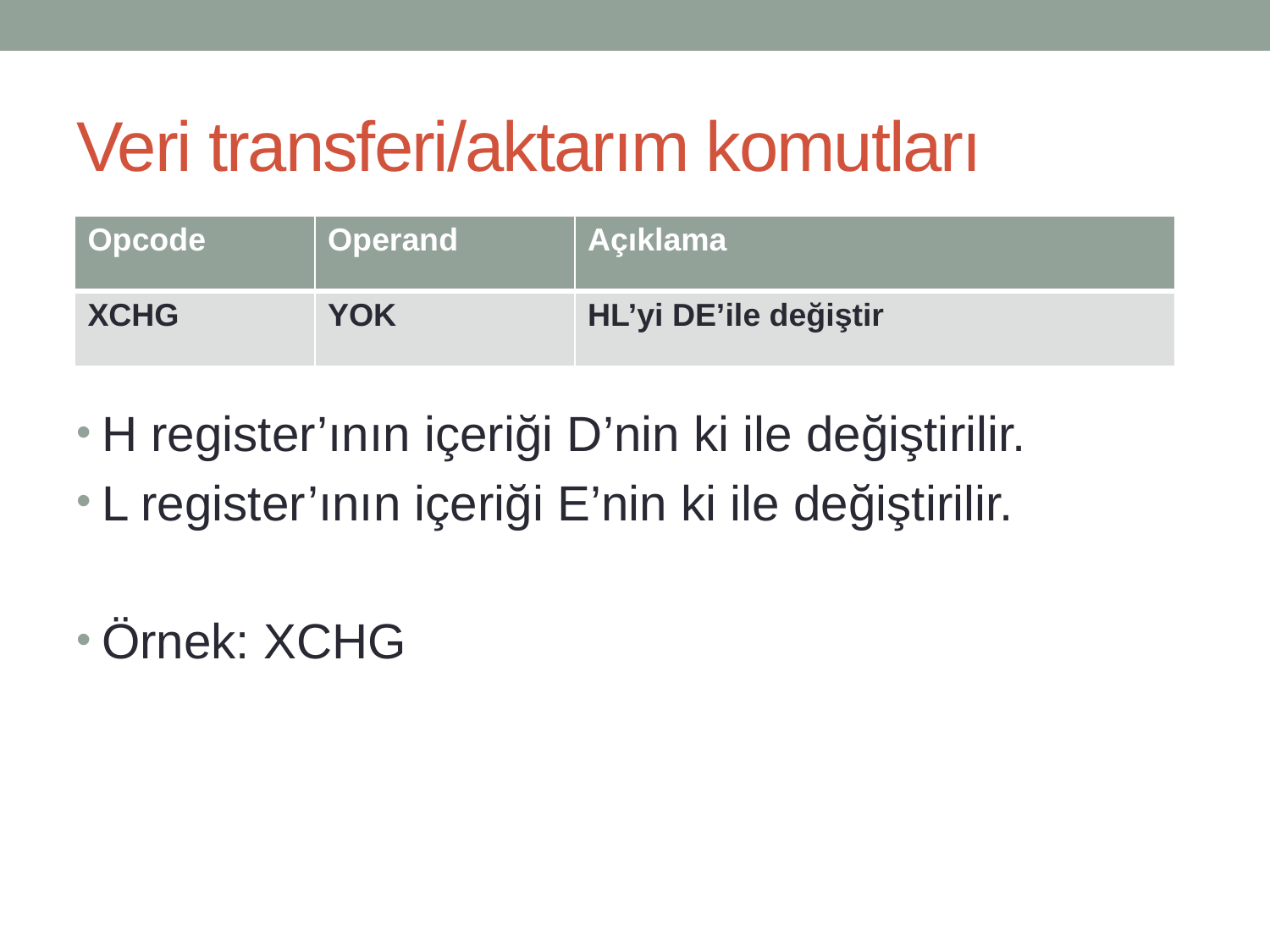

# Veri transferi/aktarım komutları
| Opcode | Operand | Açıklama |
| --- | --- | --- |
| XCHG | YOK | HL’yi DE’ile değiştir |
H register’ının içeriği D’nin ki ile değiştirilir.
L register’ının içeriği E’nin ki ile değiştirilir.

Örnek: XCHG